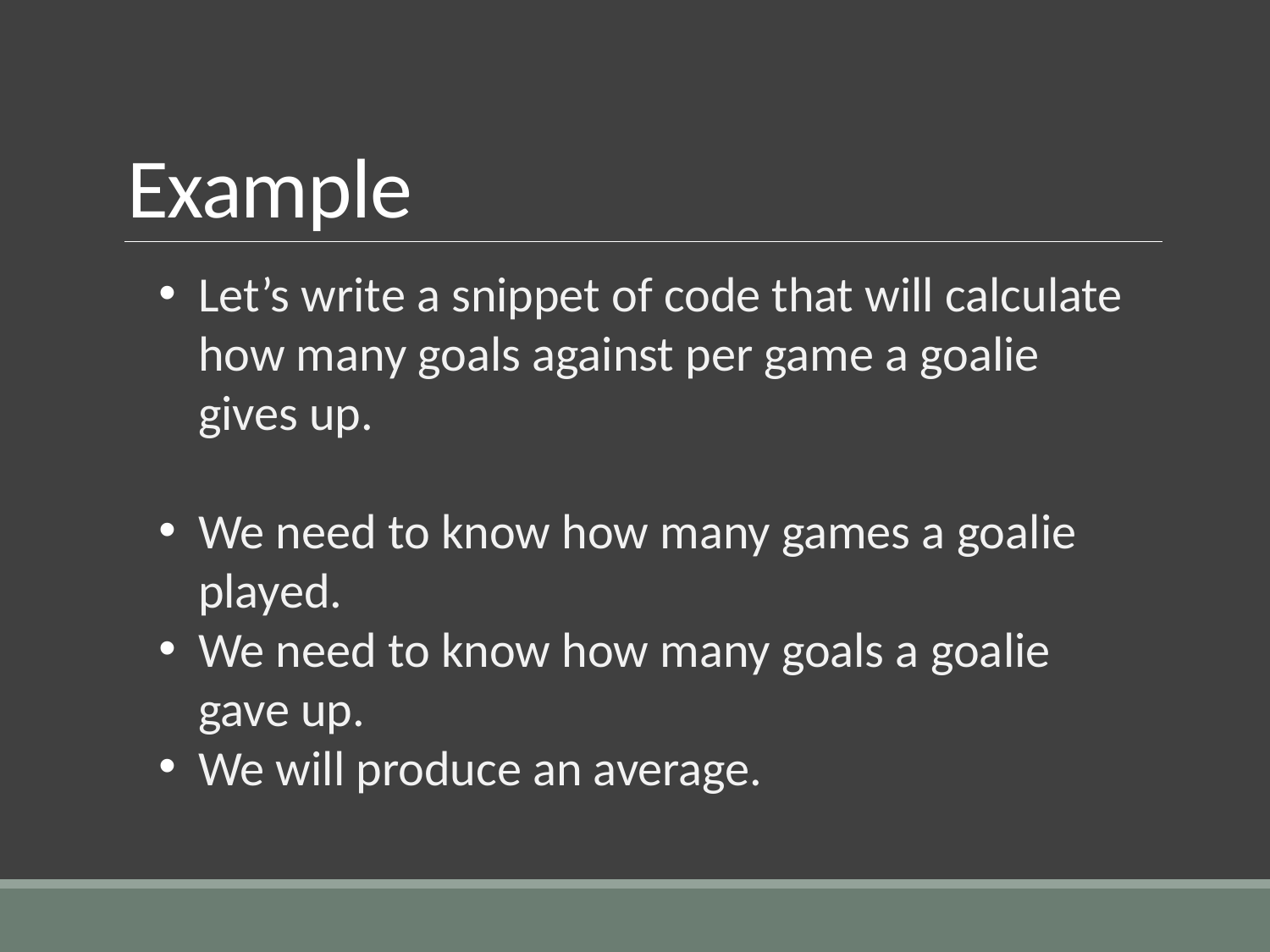

# Example
Let’s write a snippet of code that will calculate how many goals against per game a goalie gives up.

We need to know how many games a goalie played.
We need to know how many goals a goalie gave up.
We will produce an average.